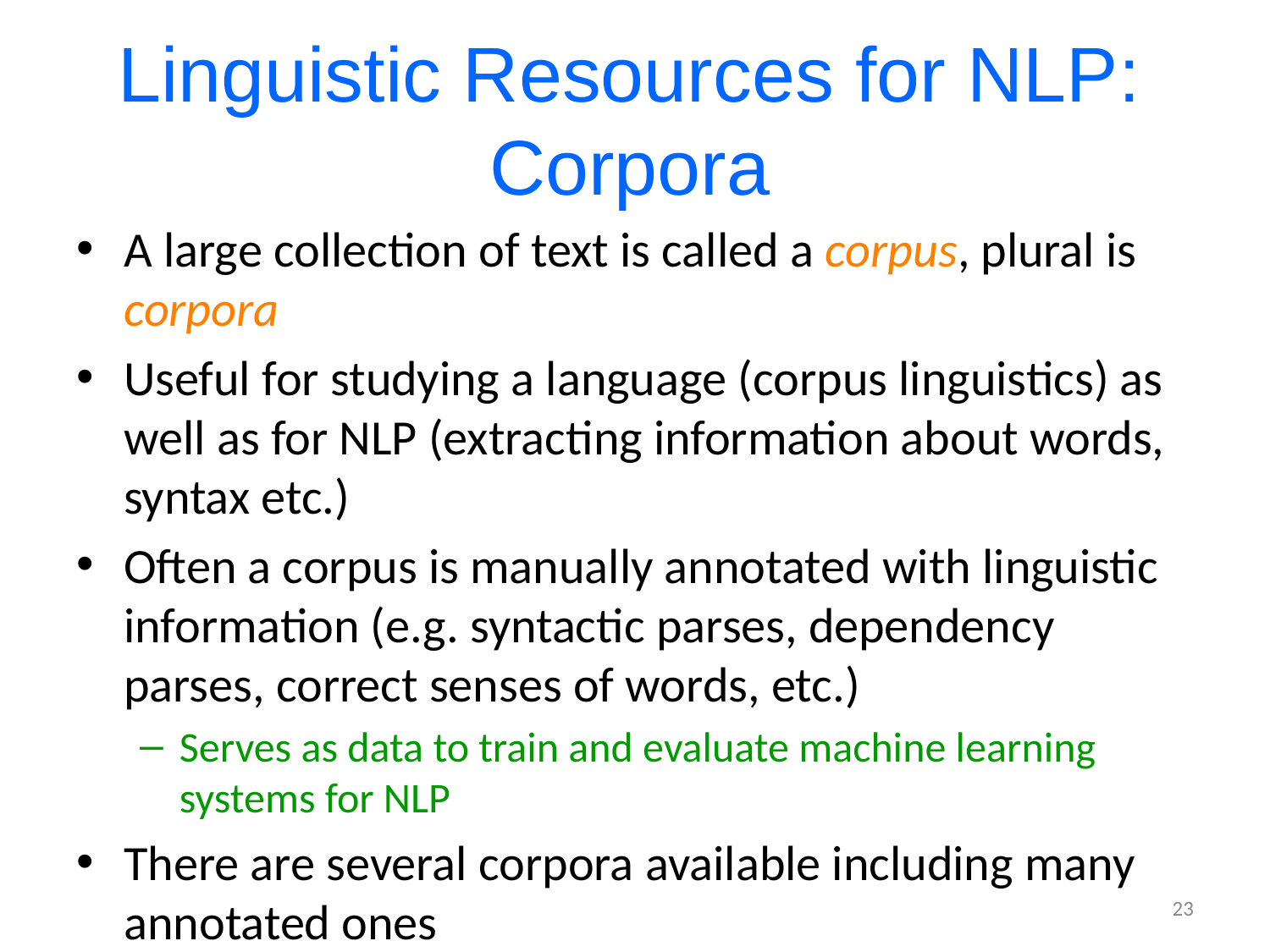

# Linguistic Resources for NLP: Corpora
A large collection of text is called a corpus, plural is corpora
Useful for studying a language (corpus linguistics) as well as for NLP (extracting information about words, syntax etc.)
Often a corpus is manually annotated with linguistic information (e.g. syntactic parses, dependency parses, correct senses of words, etc.)
Serves as data to train and evaluate machine learning systems for NLP
There are several corpora available including many annotated ones

23